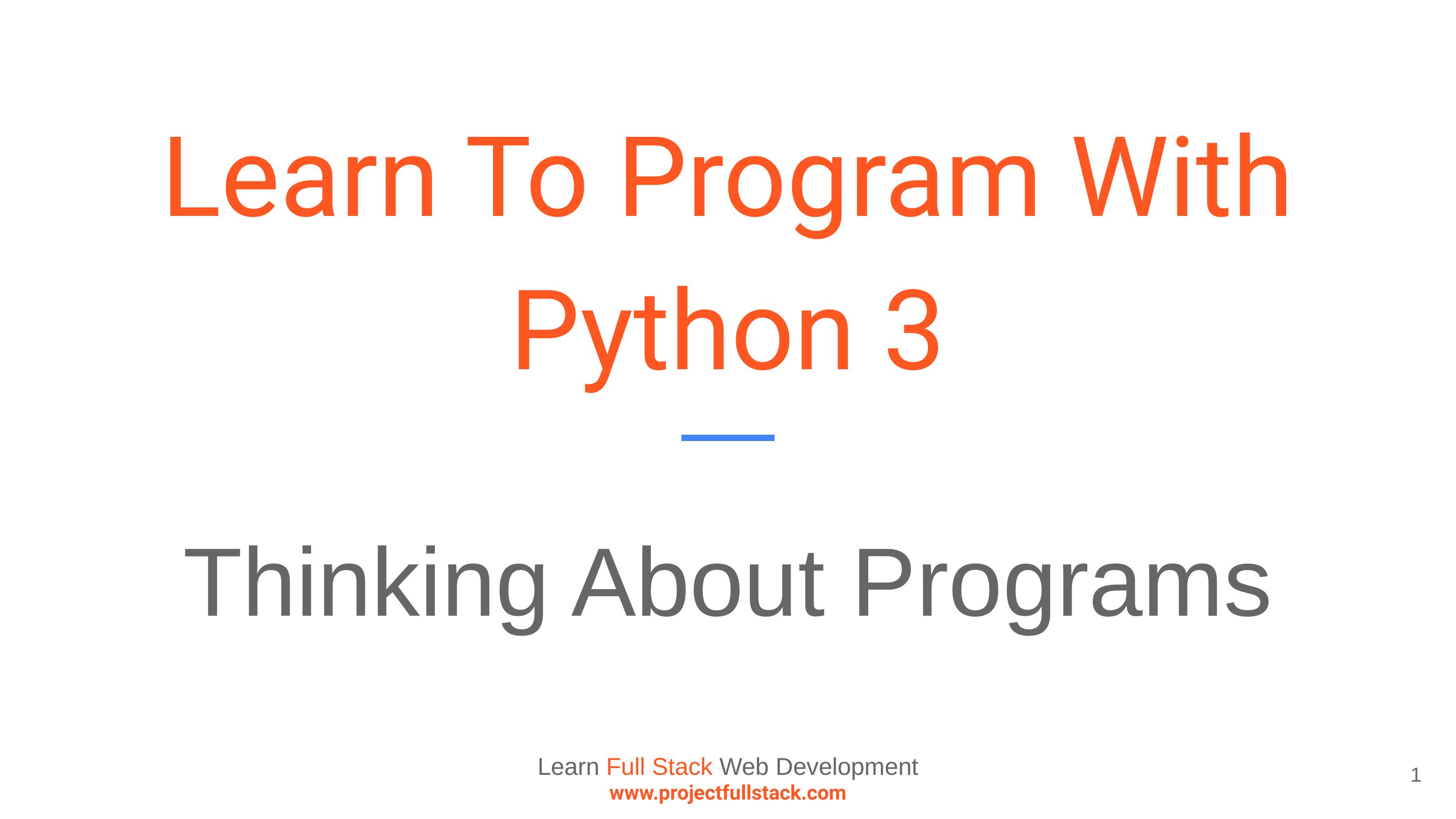

# Learn To Program With Python 3
Thinking About Programs

Learn Full Stack Web Development
www.projectfullstack.com
1